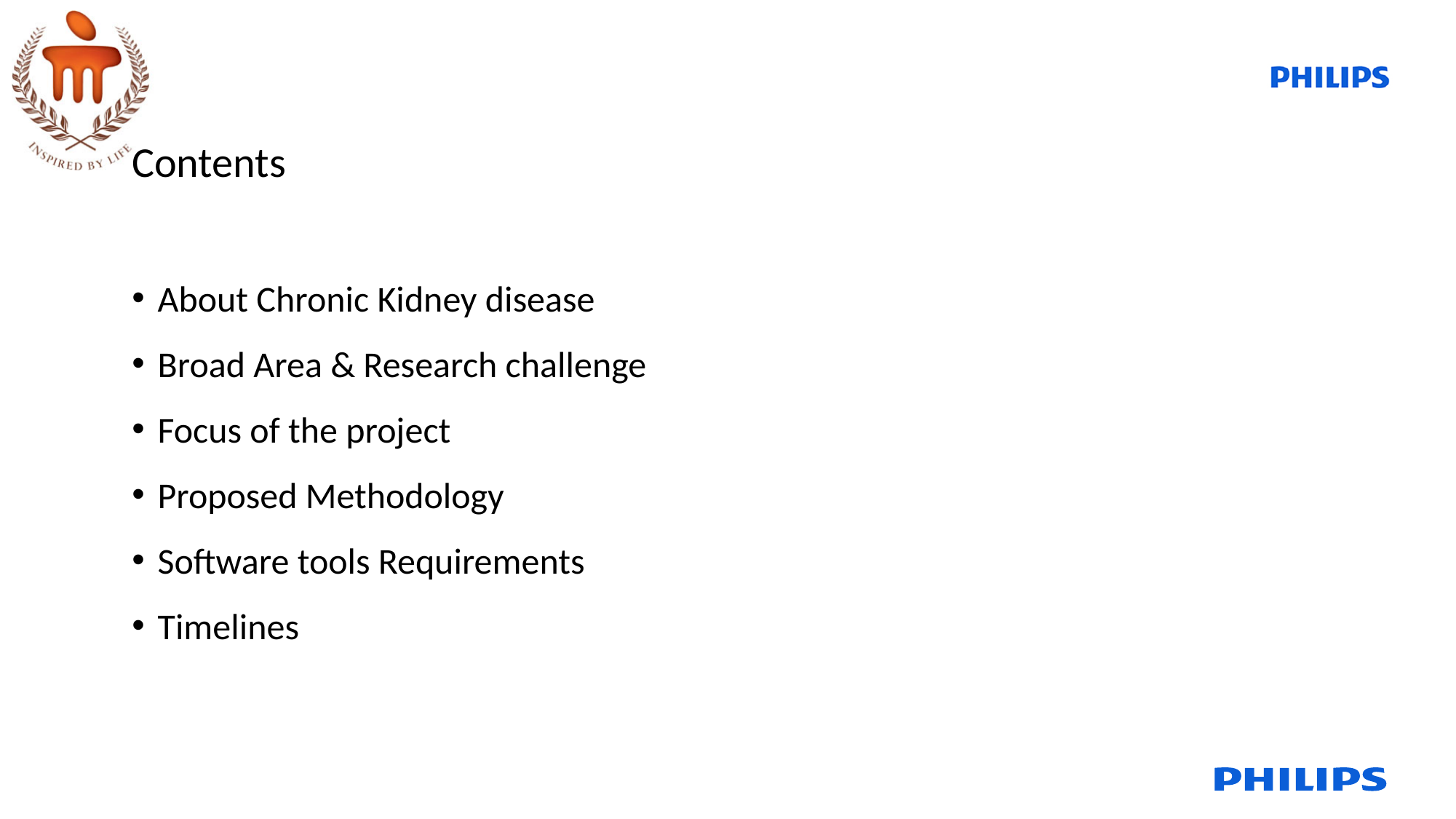

Contents
About Chronic Kidney disease
Broad Area & Research challenge
Focus of the project
Proposed Methodology
Software tools Requirements
Timelines